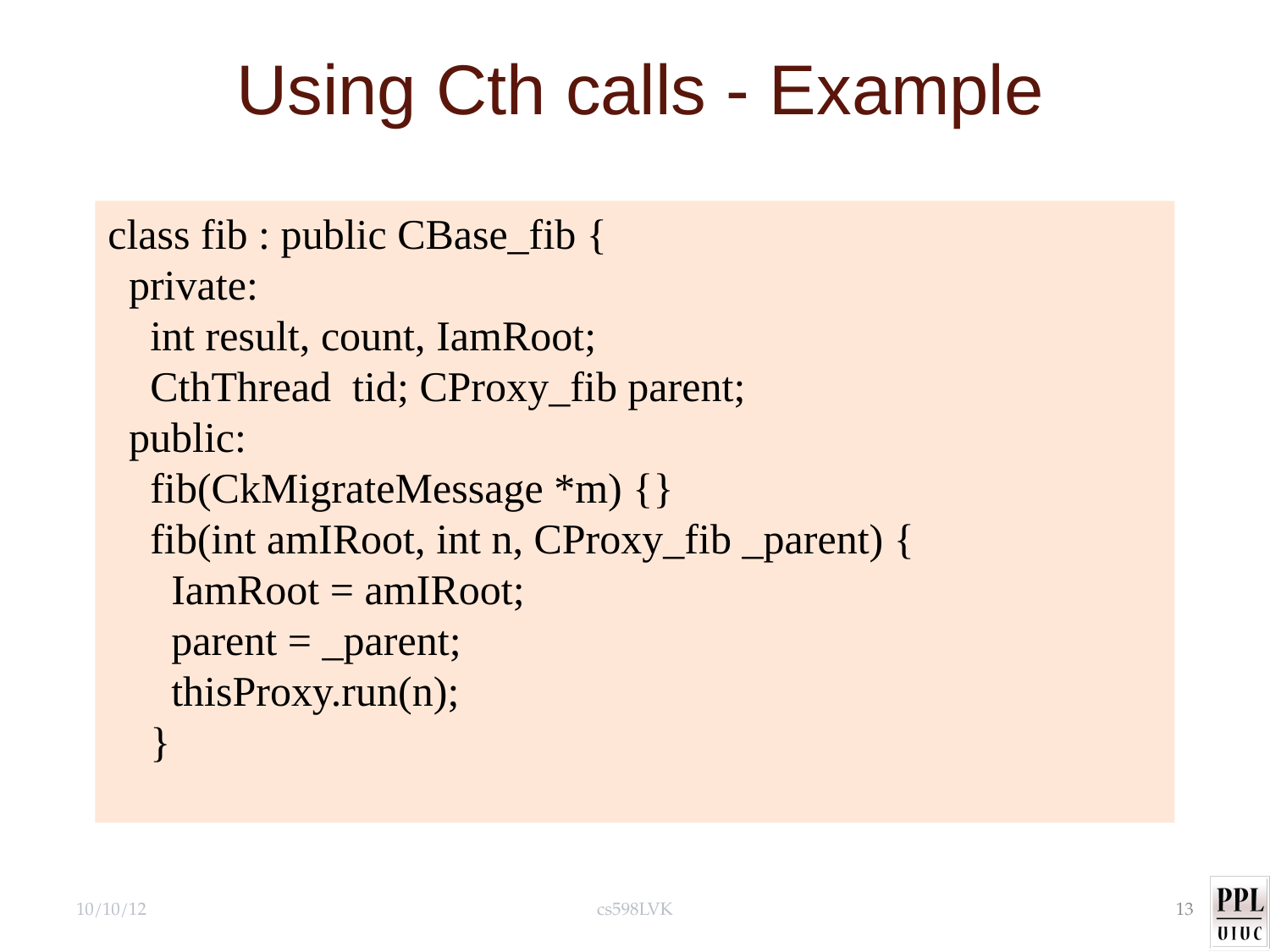

# Using Cth calls - Example
class fib : public CBase_fib {
  private:
    int result, count, IamRoot;
    CthThread  tid; CProxy_fib parent;
  public:
    fib(CkMigrateMessage *m) {}
    fib(int amIRoot, int n, CProxy_fib _parent) {
      IamRoot = amIRoot;
      parent = _parent;
      thisProxy.run(n);
    }

10/10/12
cs598LVK
13